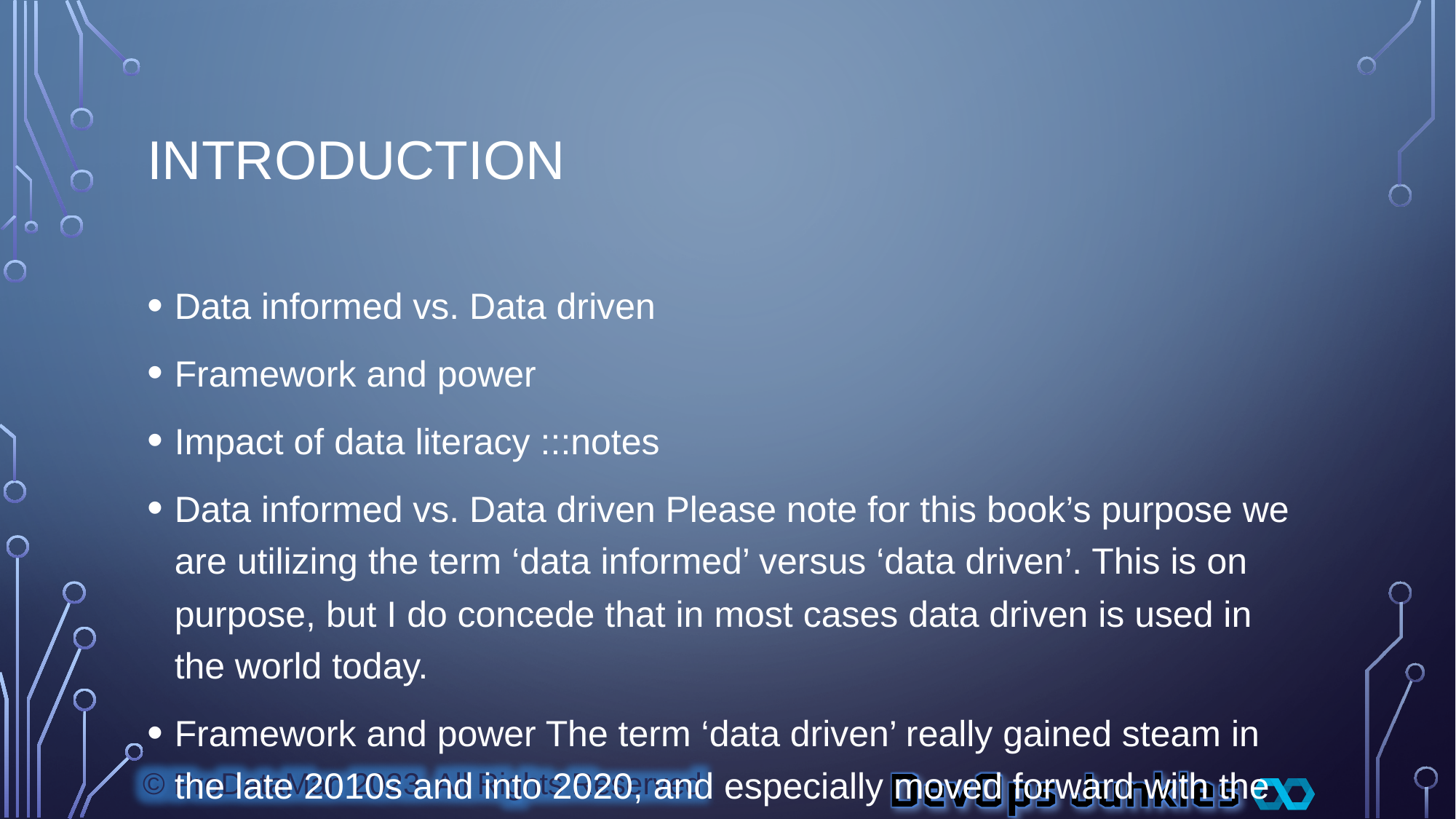

# Introduction
Data informed vs. Data driven
Framework and power
Impact of data literacy :::notes
Data informed vs. Data driven Please note for this book’s purpose we are utilizing the term ‘data informed’ versus ‘data driven’. This is on purpose, but I do concede that in most cases data driven is used in the world today.
Framework and power The term ‘data driven’ really gained steam in the late 2010s and into 2020, and especially moved forward with the onslaught of the worldwide COVID-19 pandemic.
Impact of data literacy To be data driven means many things to many people, but ultimately it means data is strongly being used as an asset for an individual or organization. Think of it as a marathon runner using a plan to drive a strategy for a successful marathon. :::